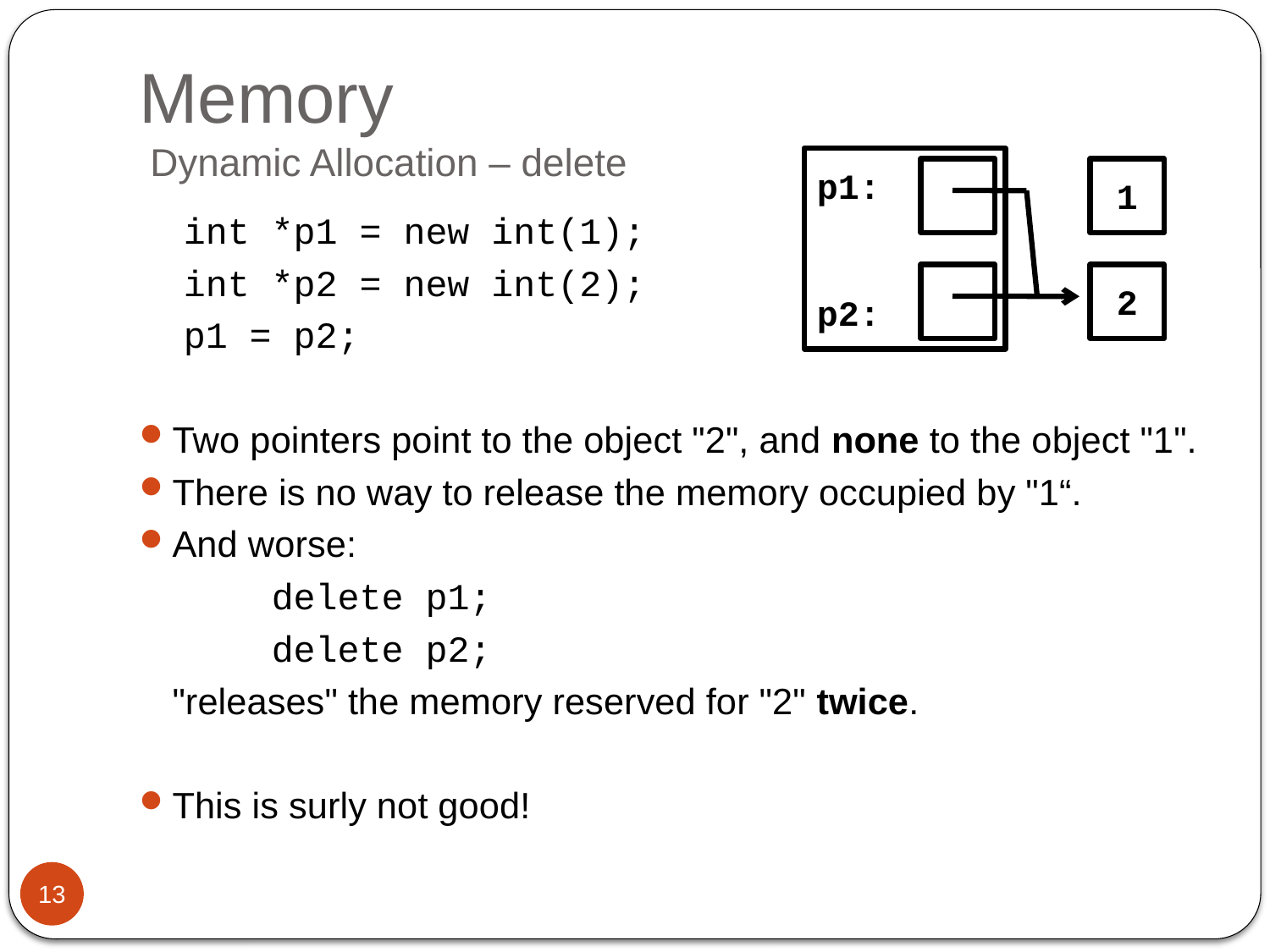

# Memory Dynamic Allocation – delete
p1:

p2:

1
  int *p1 = new int(1);
  int *p2 = new int(2);
  p1 = p2;

Two pointers point to the object "2", and none to the object "1".
There is no way to release the memory occupied by "1“.
And worse:
      delete p1;
      delete p2;
	"releases" the memory reserved for "2" twice.

This is surly not good!

2
13